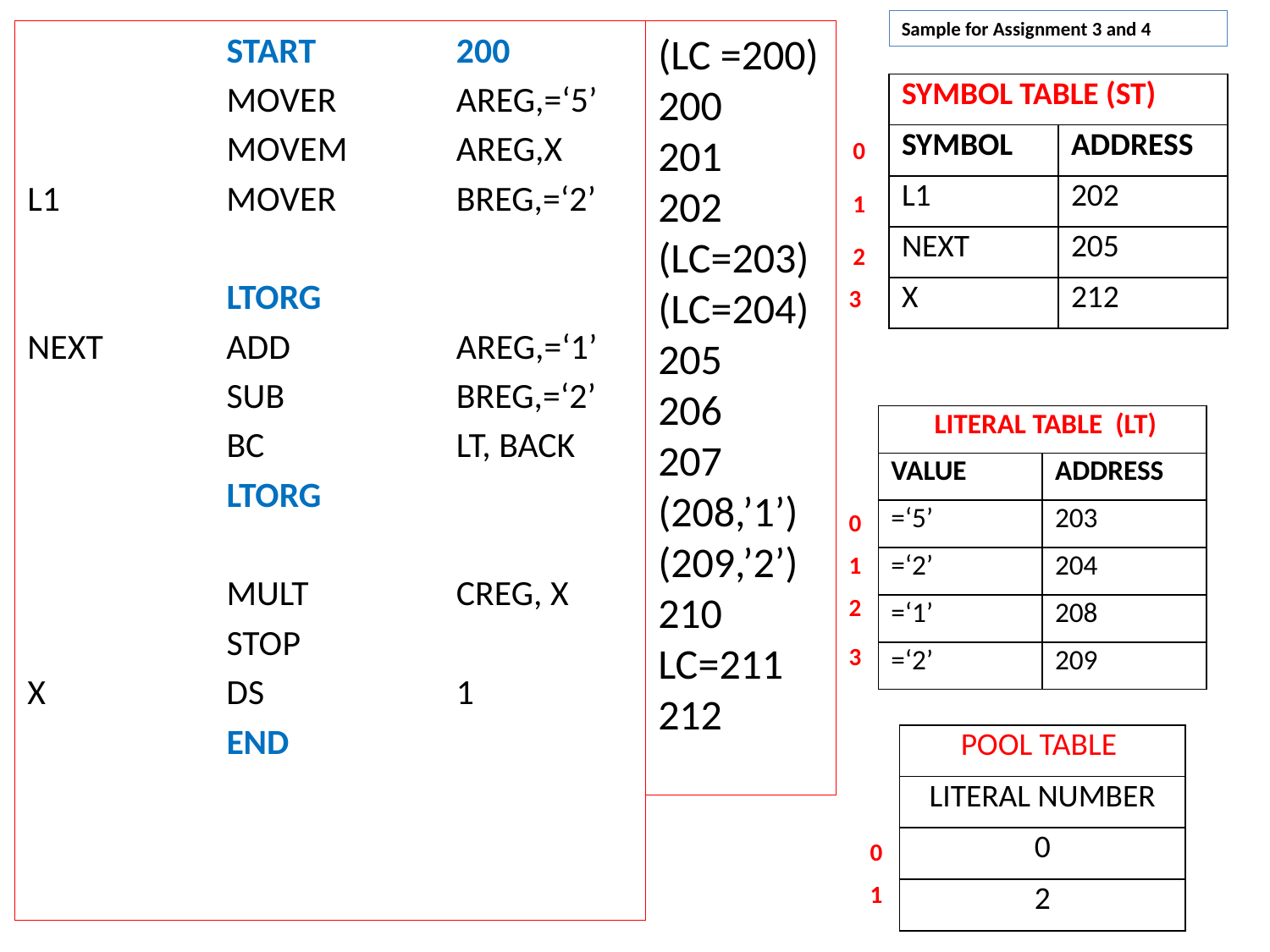

Sample for Assignment 3 and 4
		   START		200
		   MOVER	AREG,=‘5’
		   MOVEM	AREG,X
L1		   MOVER  	BREG,=‘2’

		   LTORG
NEXT 	   ADD 		AREG,=‘1’
	   	   SUB 		BREG,=‘2’
		   BC 		LT, BACK
		   LTORG

		   MULT     	CREG, X
		   STOP
X		   DS		1
	   	   END
(LC =200)
200
201
202
(LC=203)
(LC=204)
205
206
207
(208,’1’)
(209,’2’)
210
LC=211
212

| SYMBOL TABLE (ST) |  |
| --- | --- |
| SYMBOL | ADDRESS |
| L1 | 202 |
| NEXT | 205 |
| X | 212 |
0
1
2
3
| LITERAL TABLE (LT) |  |
| --- | --- |
| VALUE | ADDRESS |
| =‘5’ | 203 |
| =‘2’ | 204 |
| =‘1’ | 208 |
| =‘2’ | 209 |
0
1
2
3
| POOL TABLE |
| --- |
| LITERAL NUMBER |
| 0 |
| 2 |
0
1